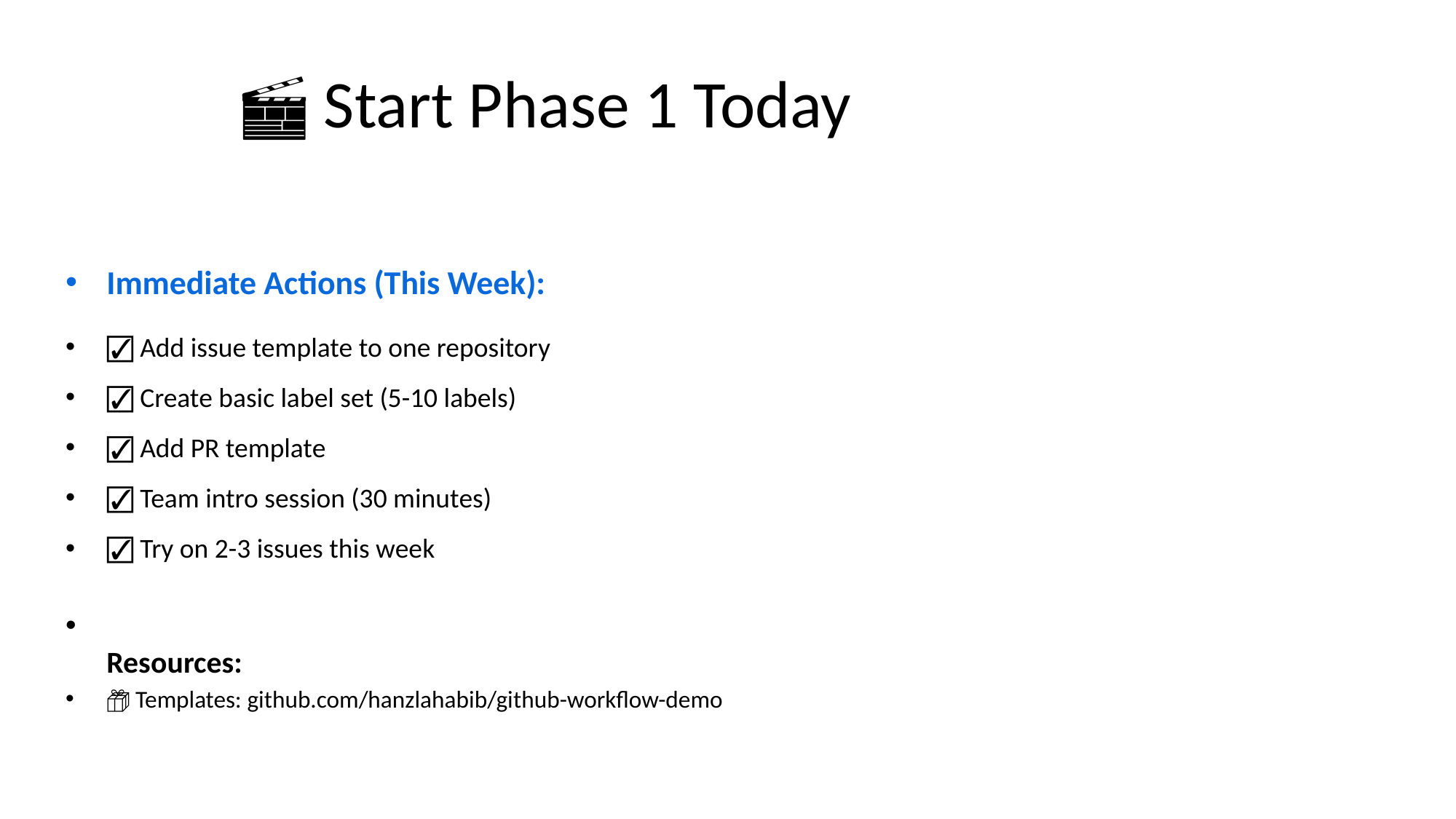

# 🎬 Start Phase 1 Today

Immediate Actions (This Week):
☑️ Add issue template to one repository
☑️ Create basic label set (5-10 labels)
☑️ Add PR template
☑️ Team intro session (30 minutes)
☑️ Try on 2-3 issues this week
Resources:
📦 Templates: github.com/hanzlahabib/github-workflow-demo